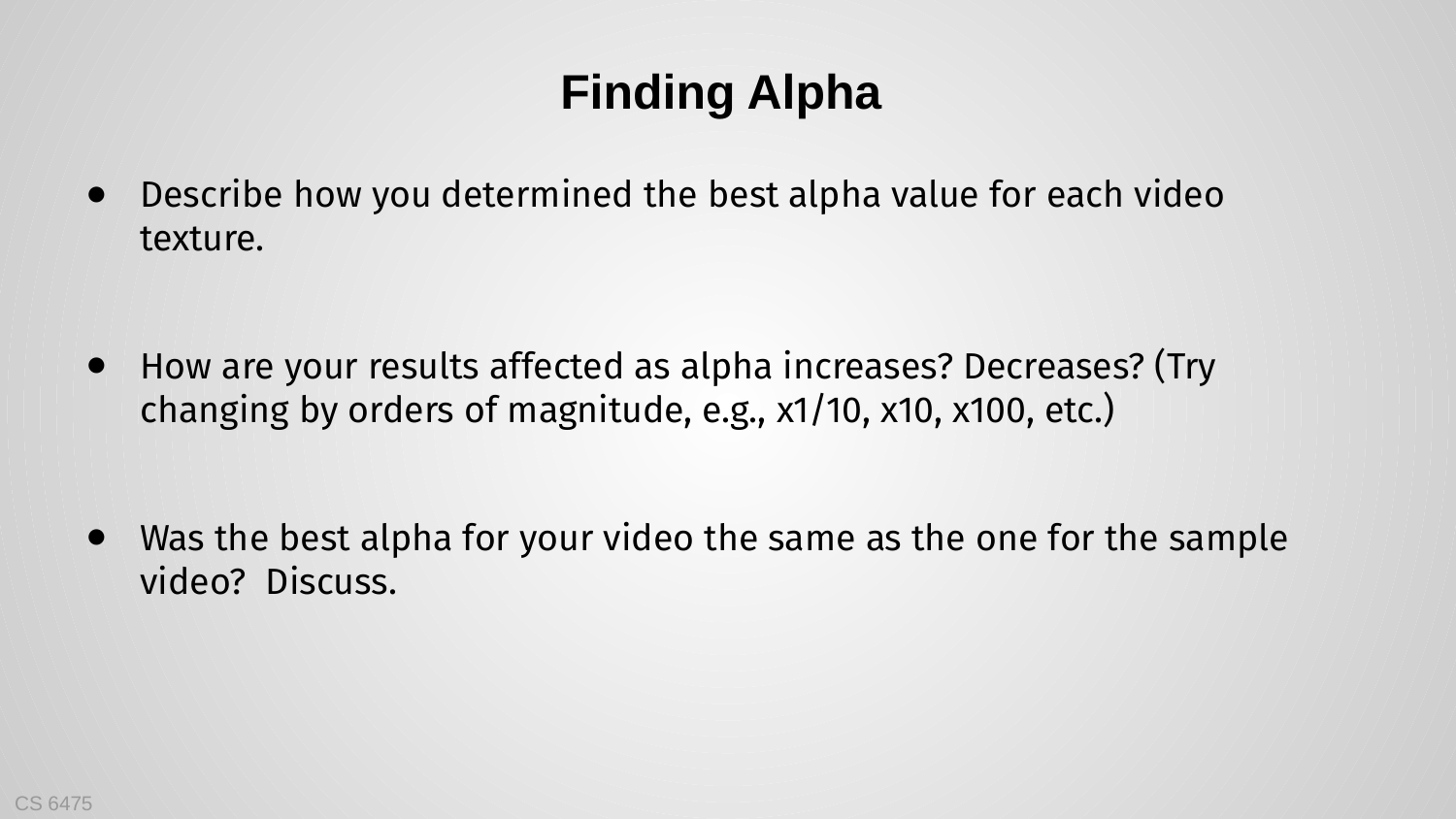

# Finding Alpha
Describe how you determined the best alpha value for each video texture.

How are your results affected as alpha increases? Decreases? (Try changing by orders of magnitude, e.g., x1/10, x10, x100, etc.)

Was the best alpha for your video the same as the one for the sample video?  Discuss.
CS 6475